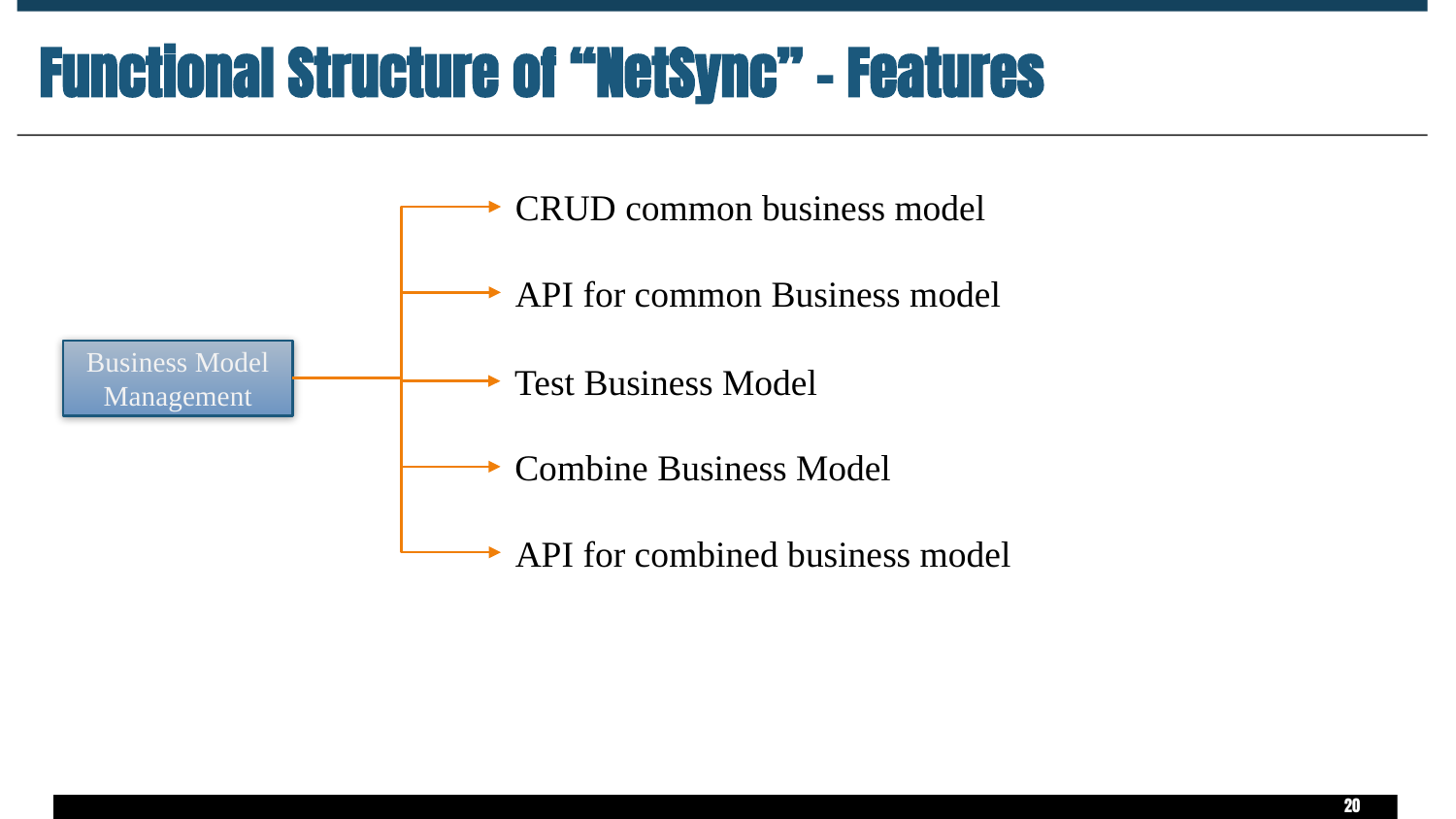

# Functional Structure of “NetSync” - Features
CRUD common business model
API for common Business model
Business Model Management
Test Business Model
Combine Business Model
API for combined business model
20